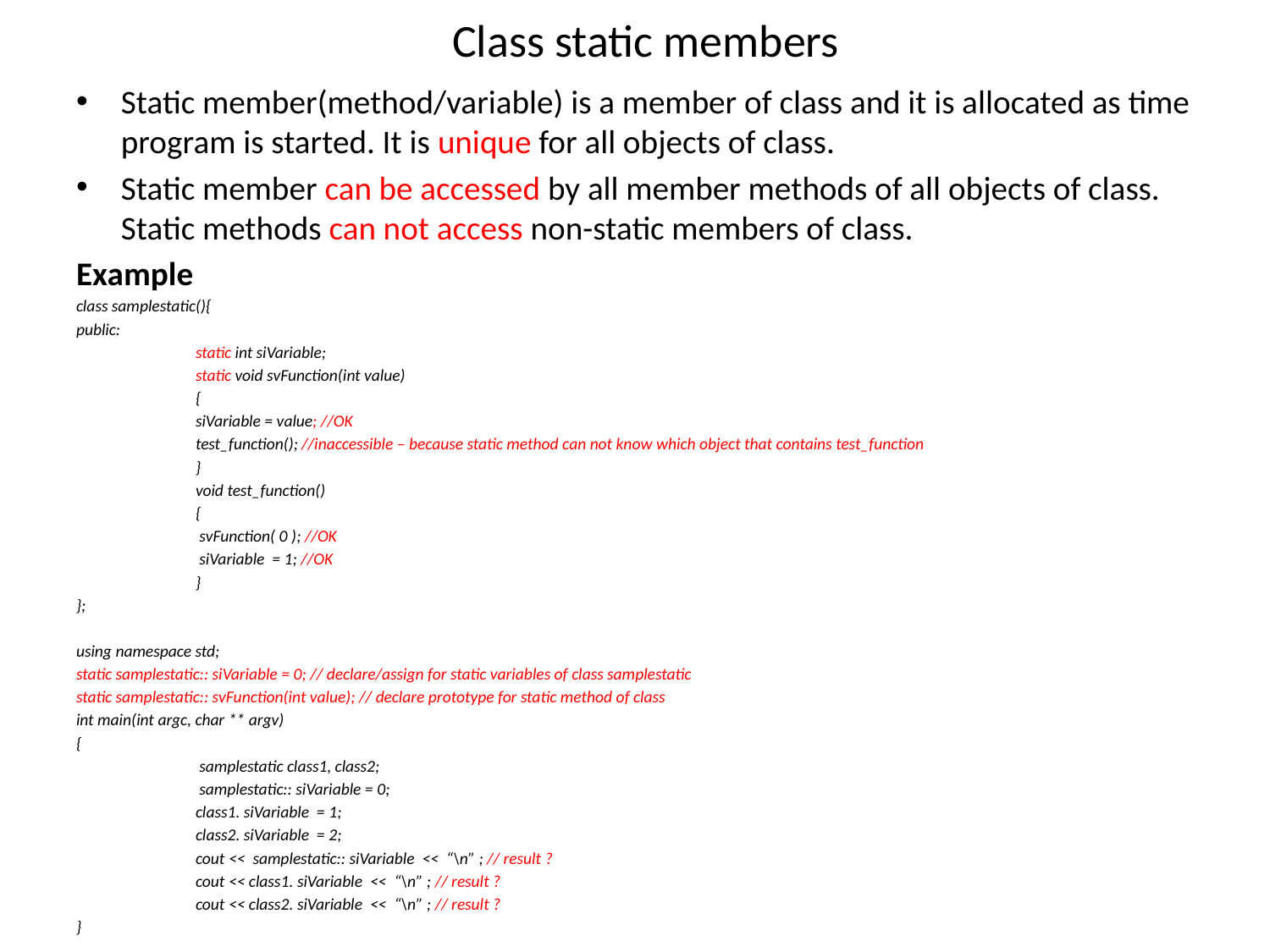

# Class static members
Static member(method/variable) is a member of class and it is allocated as time program is started. It is unique for all objects of class.
Static member can be accessed by all member methods of all objects of class. Static methods can not access non-static members of class.
Example
class samplestatic(){
public:
	static int siVariable;
	static void svFunction(int value)
	{
		siVariable = value; //OK
		test_function(); //inaccessible – because static method can not know which object that contains test_function
	}
	void test_function()
	{
		 svFunction( 0 ); //OK
		 siVariable  = 1; //OK
	}
};

using namespace std;
static samplestatic:: siVariable = 0; // declare/assign for static variables of class samplestatic
static samplestatic:: svFunction(int value); // declare prototype for static method of class
int main(int argc, char ** argv)
{
	 samplestatic class1, class2;
	 samplestatic:: siVariable = 0;
	class1. siVariable  = 1;
	class2. siVariable  = 2;
	cout <<  samplestatic:: siVariable  <<  “\n” ; // result ?
	cout << class1. siVariable  <<  “\n” ; // result ?
	cout << class2. siVariable  <<  “\n” ; // result ?
}